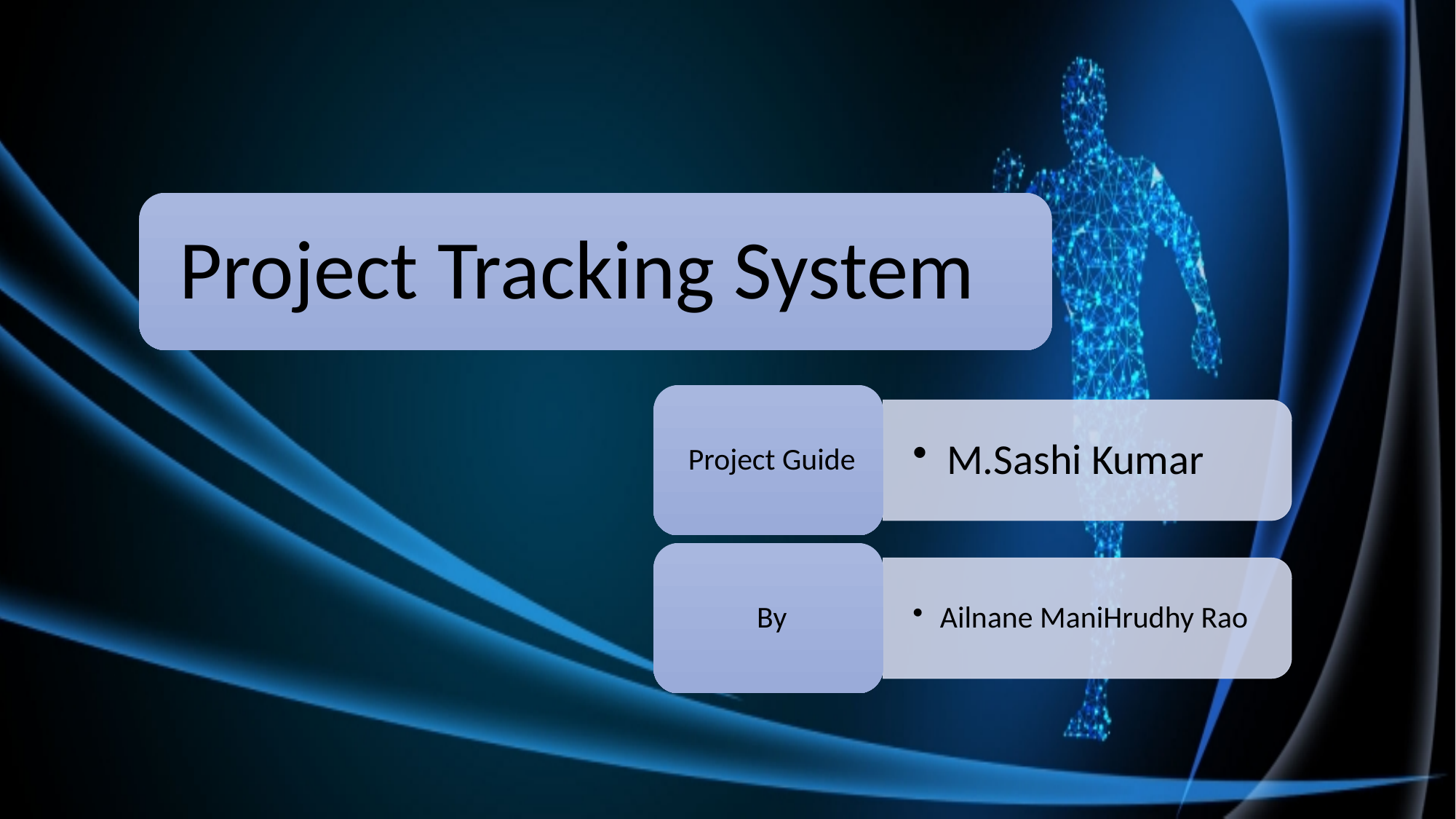

Project Tracking System
M.Sashi Kumar
Project Guide
Ailnane ManiHrudhy Rao
By